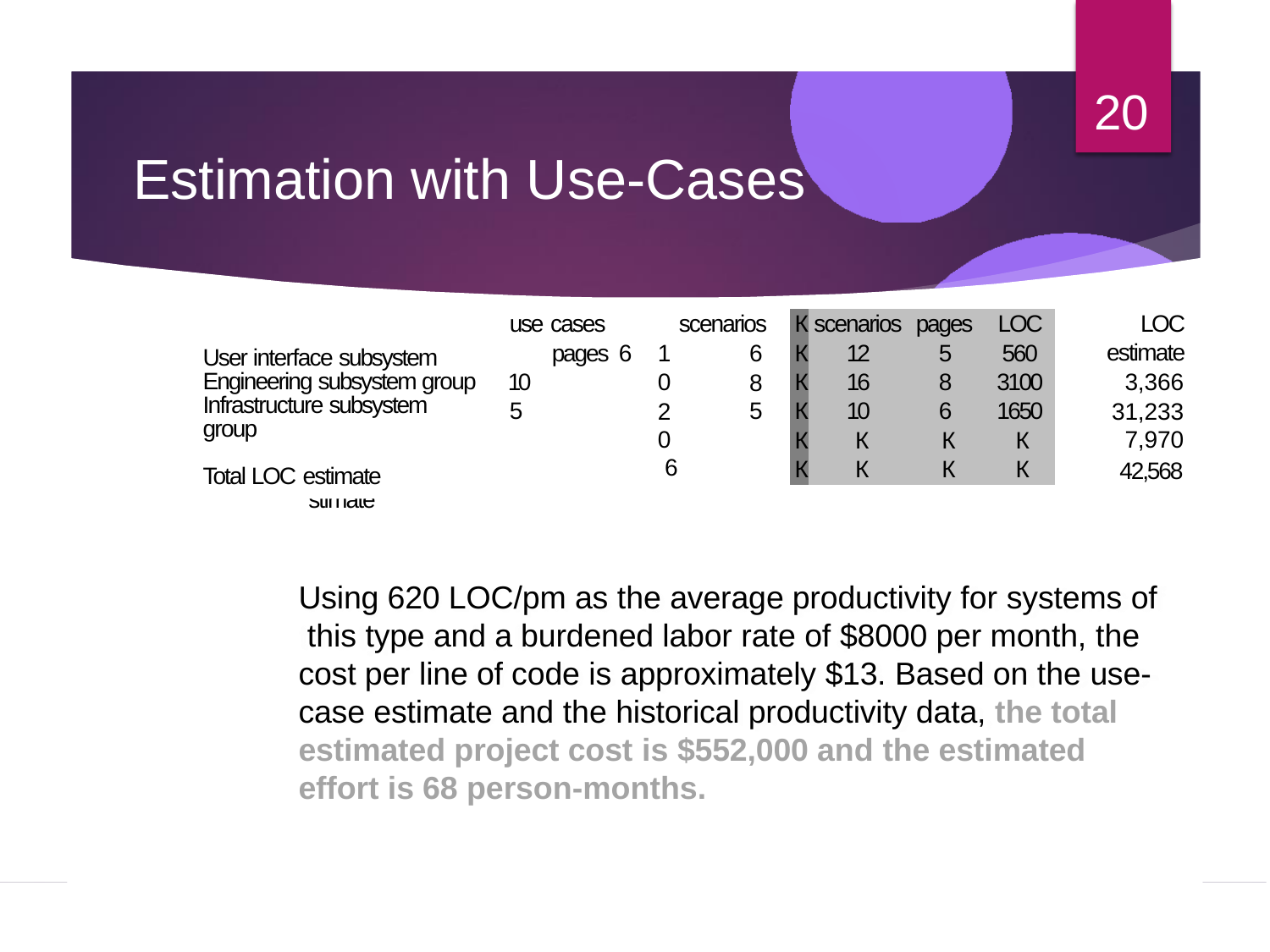

20
# Estimation with Use-Cases

use cases	scenarios pages  6
10
5
LOC estimate
3,366
31,233
7,970
| К | scenarios | pages | LOC |
| --- | --- | --- | --- |
| К | 12 | 5 | 560 |
| К | 16 | 8 | 3100 |
| К | 10 | 6 | 1650 |
| К | К | К | К |
| К | К | К | К |
10
20
6
6
8
5
User interface subsystem  Engineering subsystem group  Infrastructure subsystem group
Total LOC estimate
e subsystem
subsystem group  e subsystem group

stimate
42,568

Using 620 LOC/pm as the average productivity for systems of  this type and a burdened labor rate of $8000 per month, the  cost per line of code is approximately $13. Based on the use-  case estimate and the historical productivity data, the total  estimated project cost is $552,000 and the estimated  effort is 68 person-months.